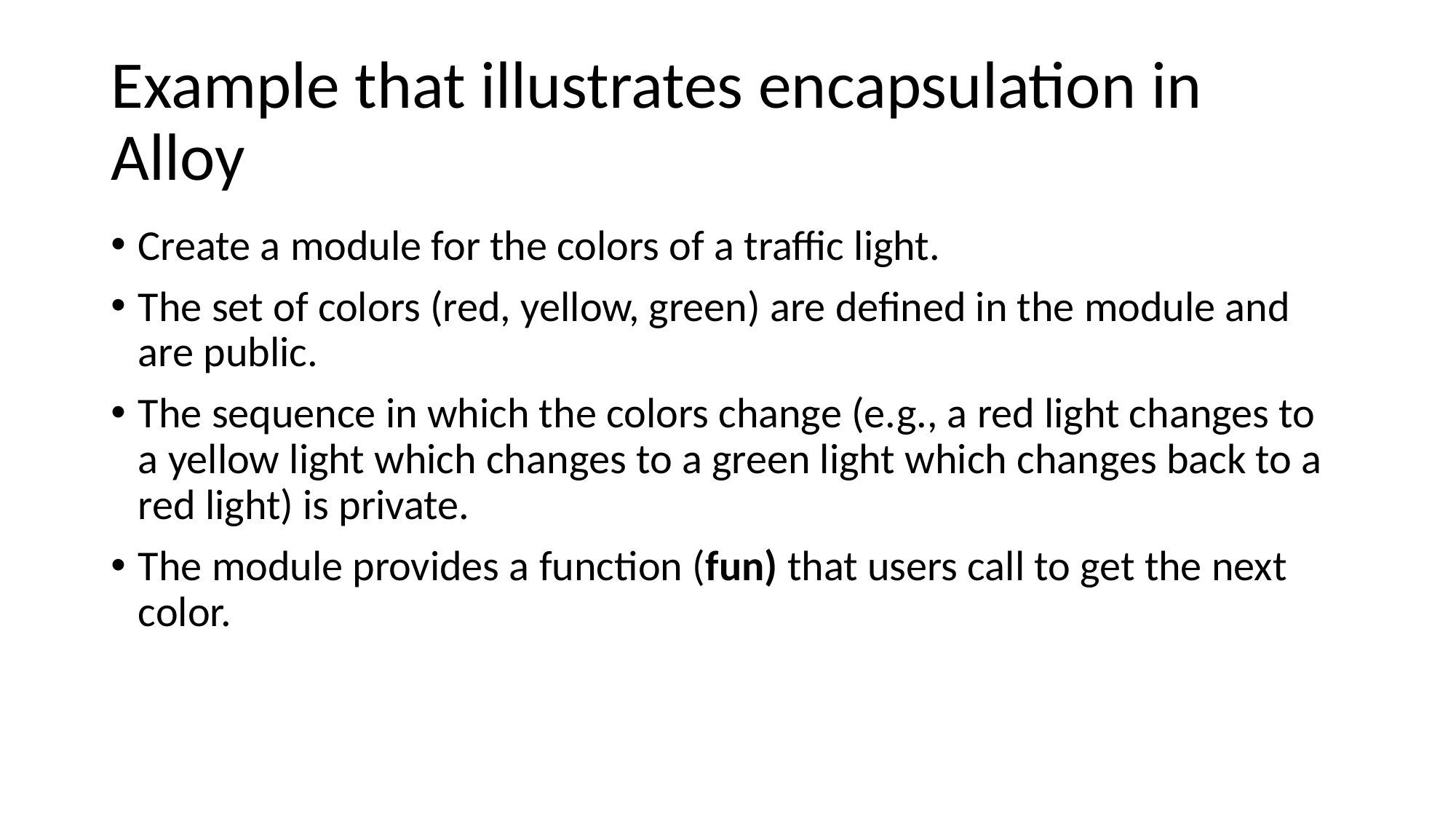

# Example that illustrates encapsulation in Alloy
Create a module for the colors of a traffic light.
The set of colors (red, yellow, green) are defined in the module and are public.
The sequence in which the colors change (e.g., a red light changes to a yellow light which changes to a green light which changes back to a red light) is private.
The module provides a function (fun) that users call to get the next color.